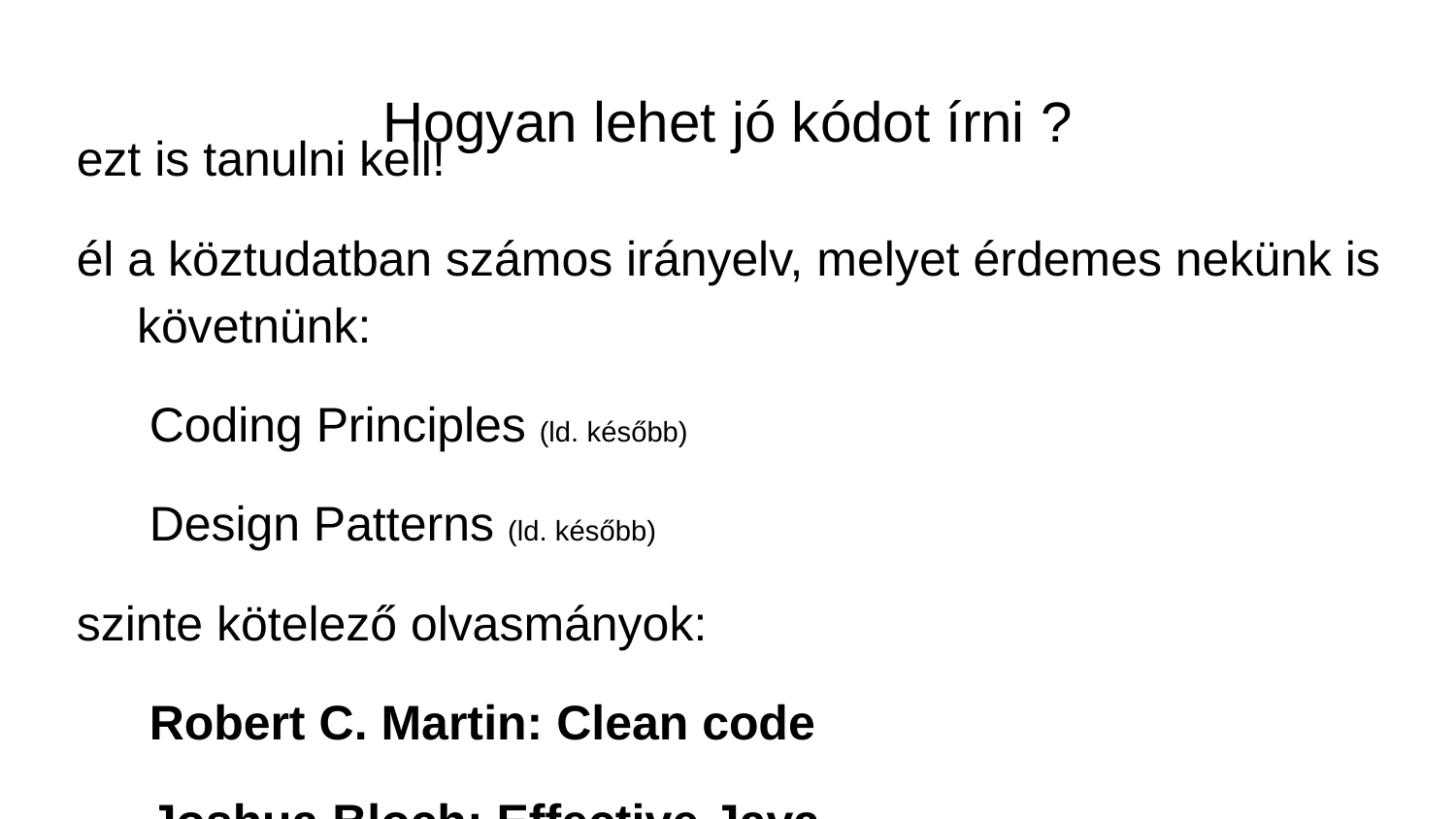

# Hogyan lehet jó kódot írni ?
ezt is tanulni kell!
él a köztudatban számos irányelv, melyet érdemes nekünk is követnünk:
Coding Principles (ld. később)
Design Patterns (ld. később)
szinte kötelező olvasmányok:
Robert C. Martin: Clean code
Joshua Bloch: Effective Java